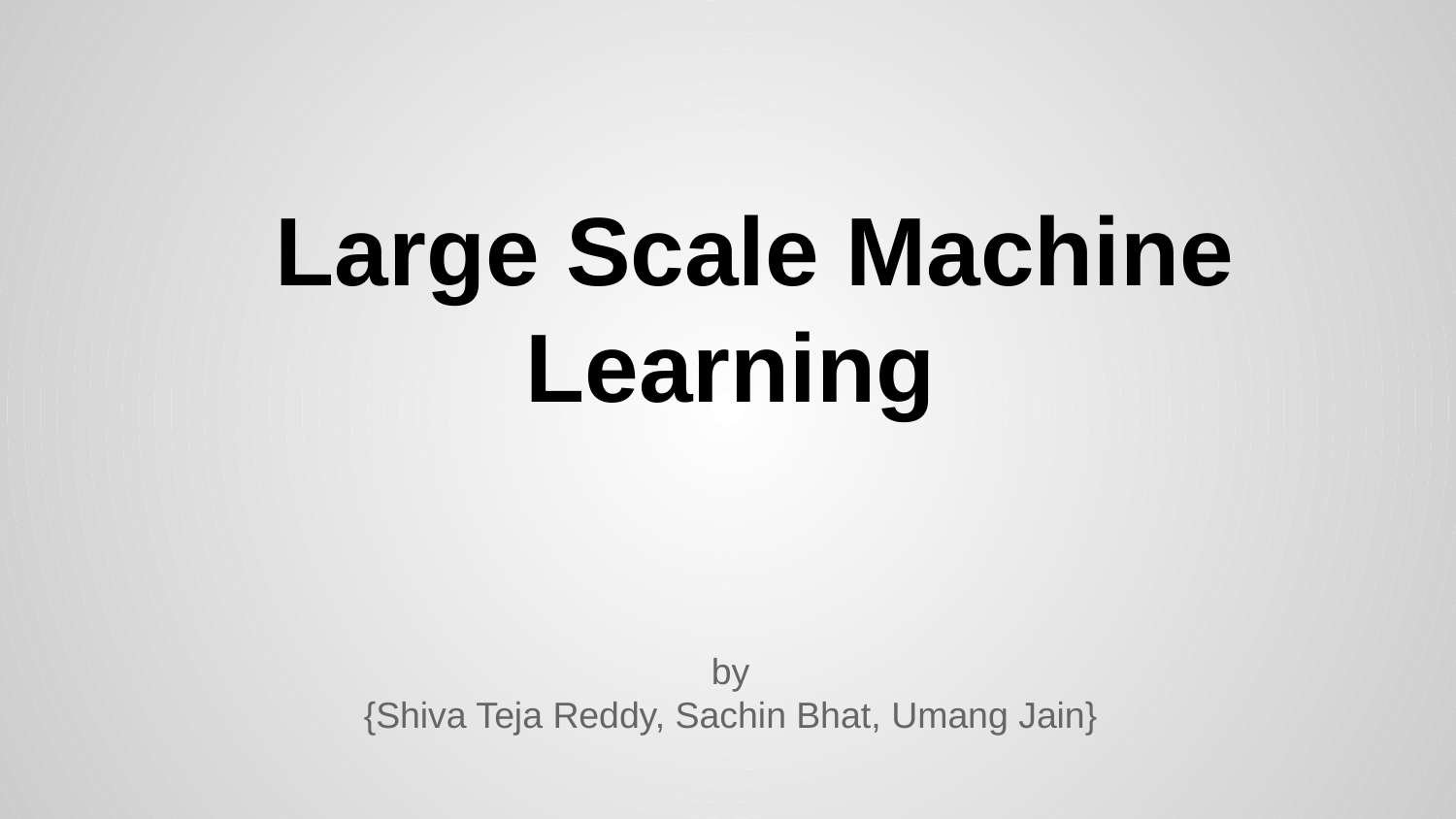

# Large Scale Machine Learning
by
{Shiva Teja Reddy, Sachin Bhat, Umang Jain}